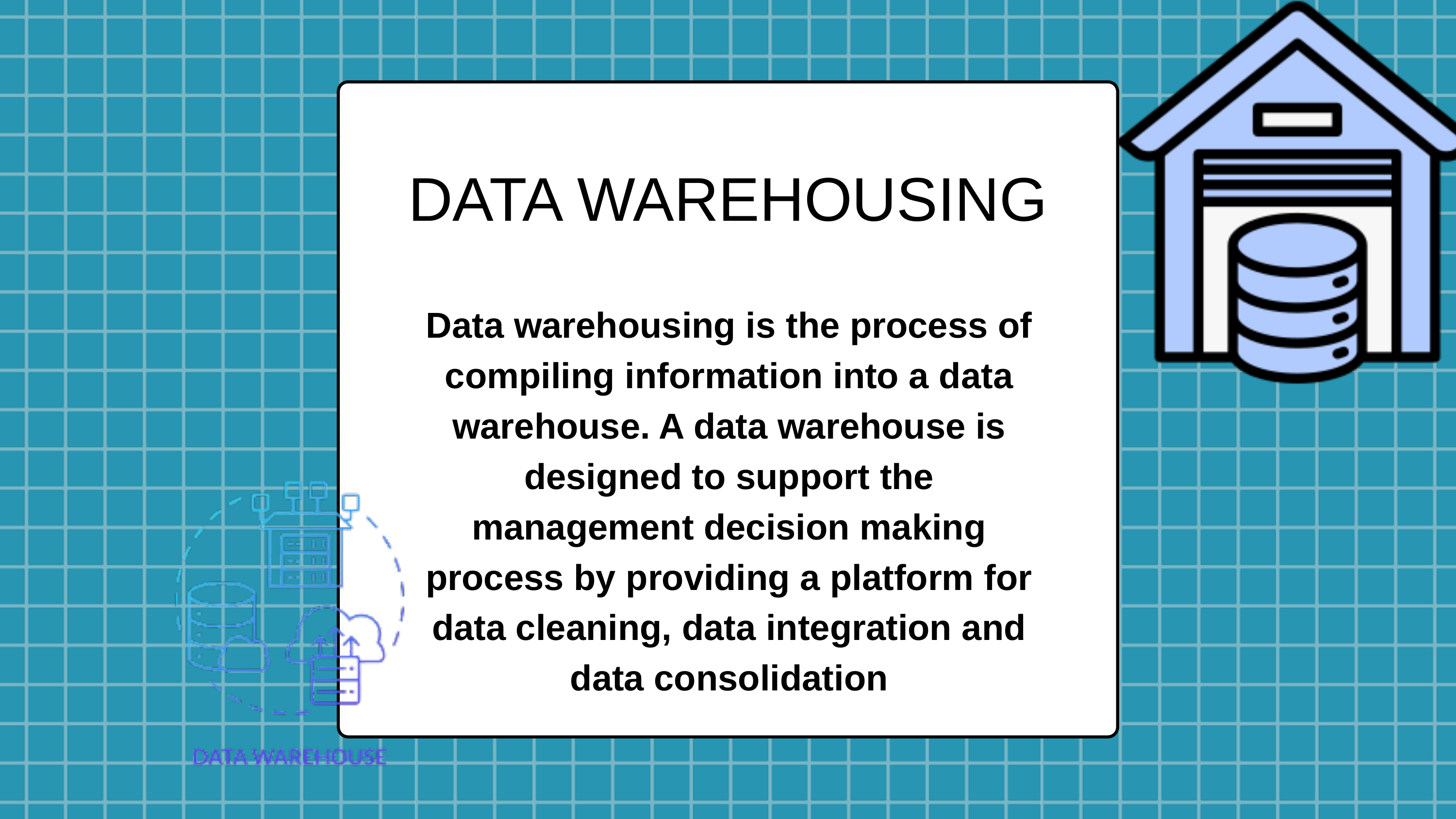

DATA WAREHOUSING
Data warehousing is the process of compiling information into a data warehouse. A data warehouse is designed to support the management decision making process by providing a platform for data cleaning, data integration and data consolidation